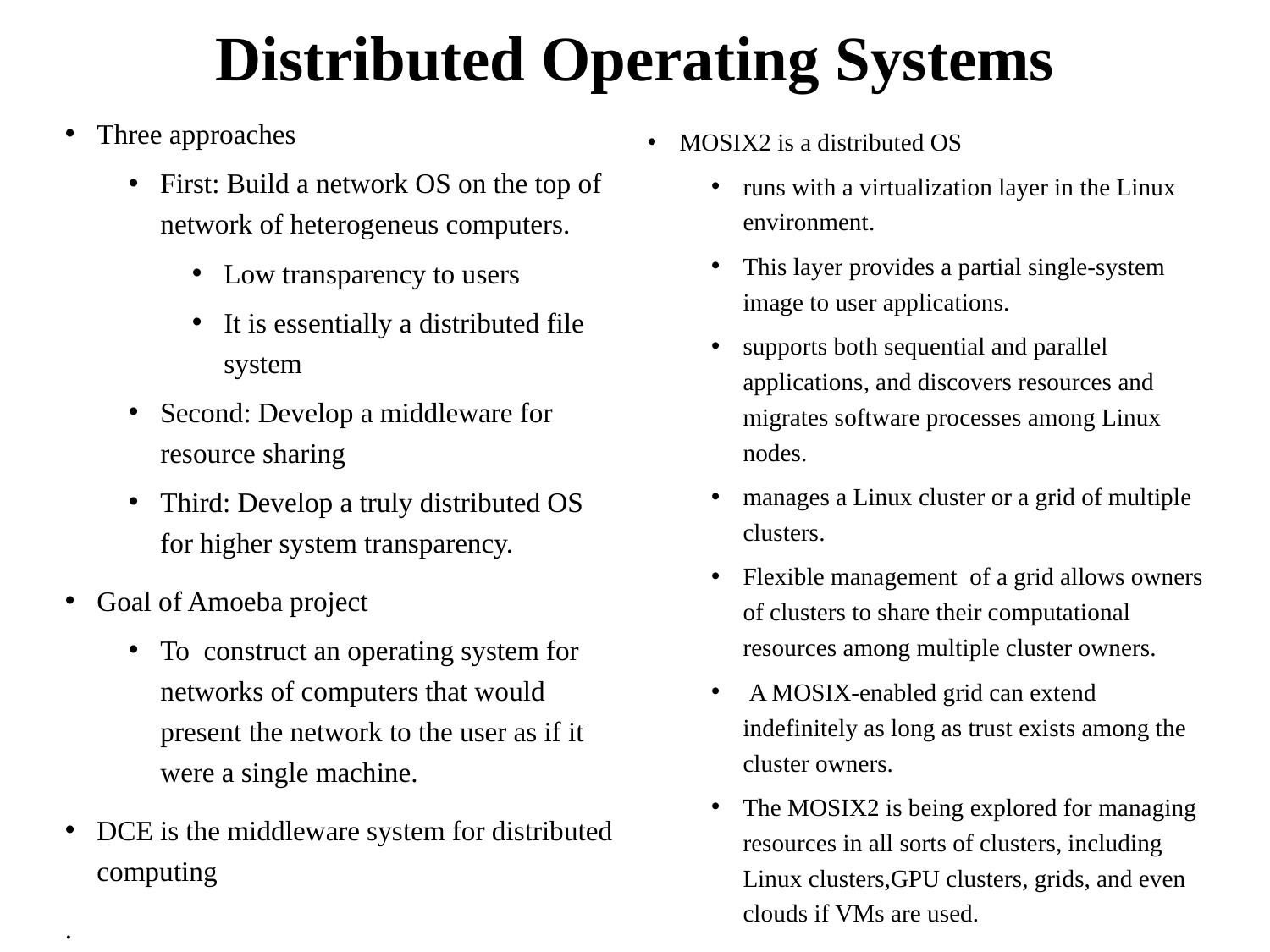

# Distributed Operating Systems
Three approaches
First: Build a network OS on the top of network of heterogeneus computers.
Low transparency to users
It is essentially a distributed file system
Second: Develop a middleware for resource sharing
Third: Develop a truly distributed OS for higher system transparency.
Goal of Amoeba project
To  construct an operating system for networks of computers that would present the network to the user as if it were a single machine.
DCE is the middleware system for distributed computing
.

MOSIX2 is a distributed OS
runs with a virtualization layer in the Linux environment.
This layer provides a partial single-system image to user applications.
supports both sequential and parallel applications, and discovers resources and migrates software processes among Linux nodes.
manages a Linux cluster or a grid of multiple clusters.
Flexible management  of a grid allows owners of clusters to share their computational resources among multiple cluster owners.
 A MOSIX-enabled grid can extend indefinitely as long as trust exists among the cluster owners.
The MOSIX2 is being explored for managing resources in all sorts of clusters, including Linux clusters,GPU clusters, grids, and even clouds if VMs are used.